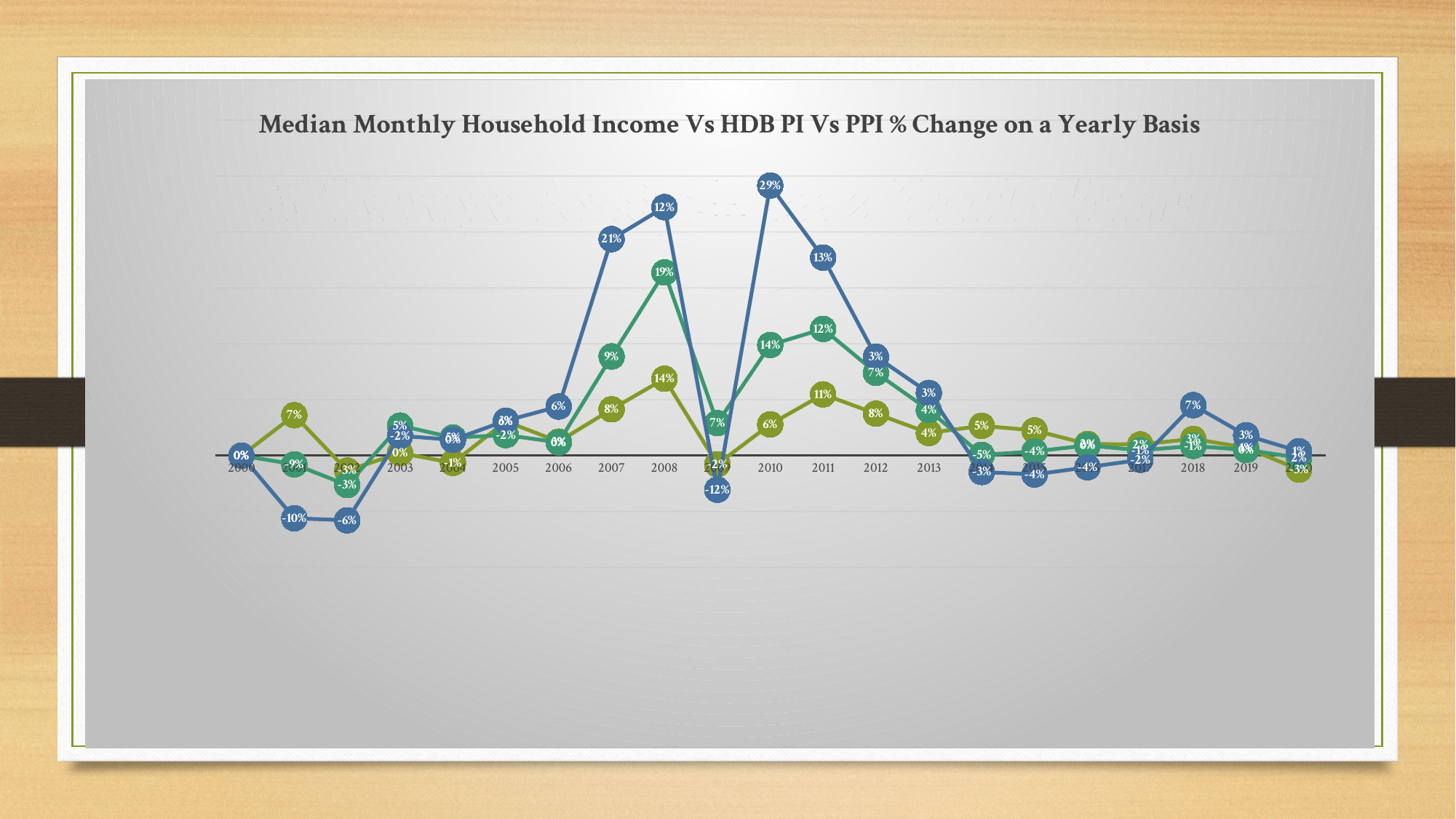

### Chart: Median Monthly Household Income Vs HDB PI Vs PPI % Change on a Yearly Basis

| Category |  |  |  |
|---|---|---|---|
| 2000 | 0.0 | 0.0 | 0.0 |
| 2001 | 0.0723055934515689 | -0.0878594249201278 | -0.09654909921339777 |
| 2002 | -0.026717557251908396 | -0.025919439579684685 | -0.0630529420025277 |
| 2003 | 0.004793028322440087 | 0.048903272204242954 | -0.01813549160671466 |
| 2004 | -0.013009540329575022 | 0.04525197120329102 | -0.003968859716073916 |
| 2005 | 0.06129173989455185 | -0.02459822892751722 | 0.02574712643678154 |
| 2006 | 0.02504657420823846 | -0.0013449899125755793 | 0.06409681757059595 |
| 2007 | 0.08279483037156704 | 0.0946127946127945 | 0.20991294580174147 |
| 2008 | 0.13763521074226034 | 0.19009535527530014 | 0.11674596727399315 |
| 2009 | -0.01540983606557377 | 0.07366244507624693 | -0.1191935986698534 |
| 2010 | 0.055944055944055944 | 0.14203177660086663 | 0.2851580934403022 |
| 2011 | 0.10958688111005992 | 0.1169898819561554 | 0.12760488387037525 |
| 2012 | 0.07517407986357823 | 0.07303264766937122 | 0.028820320768541963 |
| 2013 | 0.040444091990483745 | 0.04097784030953251 | 0.030782622457861727 |
| 2014 | 0.053353658536585365 | -0.052035816860956347 | -0.030554276063258067 |
| 2015 | 0.04510371442354076 | -0.03760470504366427 | -0.04117833386126051 |
| 2016 | 0.020770828525271175 | -0.002407407407407534 | -0.03914767096134813 |
| 2017 | 0.020009043635541488 | -0.01058102840170769 | -0.016933127041430136 |
| 2018 | 0.029923528759835973 | -0.012570356472795582 | 0.07292122059980752 |
| 2019 | 0.014204239750349726 | -0.003990119703590935 | 0.026077744275120204 |
| 2020 | -0.02503978779840849 | 0.021365890881342865 | 0.011516162338178065 |
# % Change Analysis on a Yearly Basis